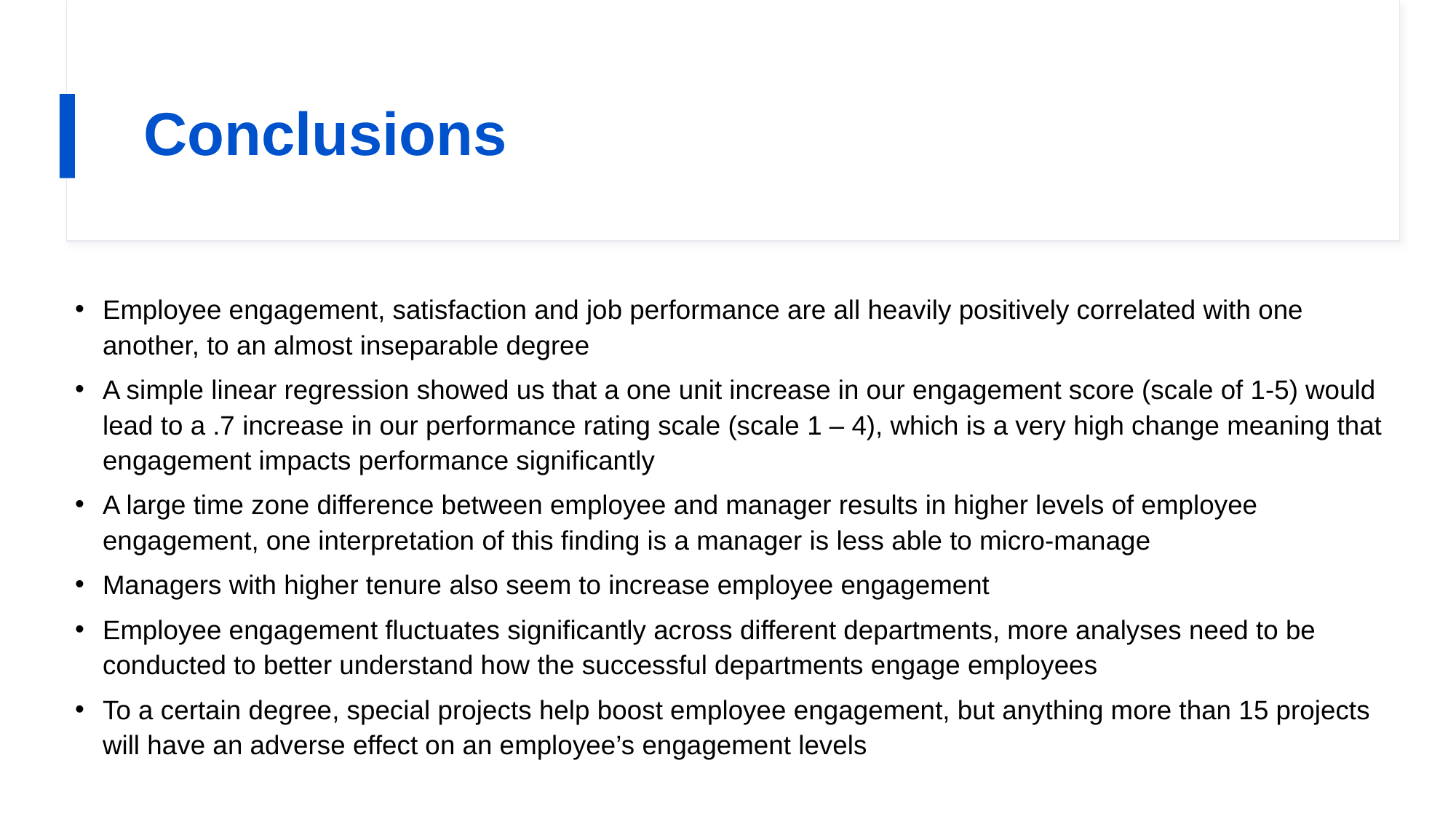

# Conclusions
Employee engagement, satisfaction and job performance are all heavily positively correlated with one another, to an almost inseparable degree
A simple linear regression showed us that a one unit increase in our engagement score (scale of 1-5) would lead to a .7 increase in our performance rating scale (scale 1 – 4), which is a very high change meaning that engagement impacts performance significantly
A large time zone difference between employee and manager results in higher levels of employee engagement, one interpretation of this finding is a manager is less able to micro-manage
Managers with higher tenure also seem to increase employee engagement
Employee engagement fluctuates significantly across different departments, more analyses need to be conducted to better understand how the successful departments engage employees
To a certain degree, special projects help boost employee engagement, but anything more than 15 projects will have an adverse effect on an employee’s engagement levels